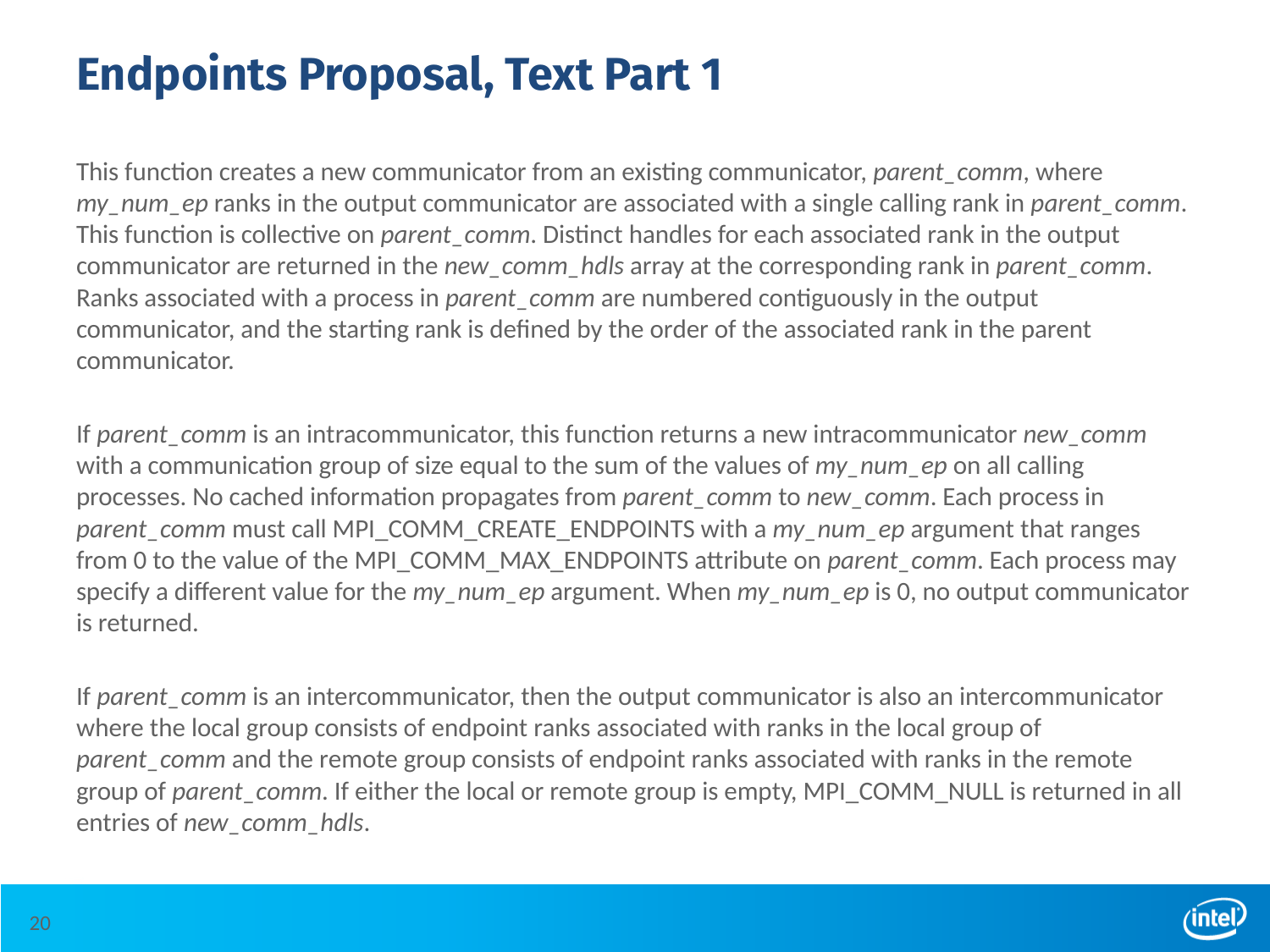

# Endpoints Proposal, Text Part 1
This function creates a new communicator from an existing communicator, parent_comm, where my_num_ep ranks in the output communicator are associated with a single calling rank in parent_comm. This function is collective on parent_comm. Distinct handles for each associated rank in the output communicator are returned in the new_comm_hdls array at the corresponding rank in parent_comm. Ranks associated with a process in parent_comm are numbered contiguously in the output communicator, and the starting rank is defined by the order of the associated rank in the parent communicator.

If parent_comm is an intracommunicator, this function returns a new intracommunicator new_comm with a communication group of size equal to the sum of the values of my_num_ep on all calling processes. No cached information propagates from parent_comm to new_comm. Each process in parent_comm must call MPI_COMM_CREATE_ENDPOINTS with a my_num_ep argument that ranges from 0 to the value of the MPI_COMM_MAX_ENDPOINTS attribute on parent_comm. Each process may specify a different value for the my_num_ep argument. When my_num_ep is 0, no output communicator is returned.

If parent_comm is an intercommunicator, then the output communicator is also an intercommunicator where the local group consists of endpoint ranks associated with ranks in the local group of parent_comm and the remote group consists of endpoint ranks associated with ranks in the remote group of parent_comm. If either the local or remote group is empty, MPI_COMM_NULL is returned in all entries of new_comm_hdls.
20